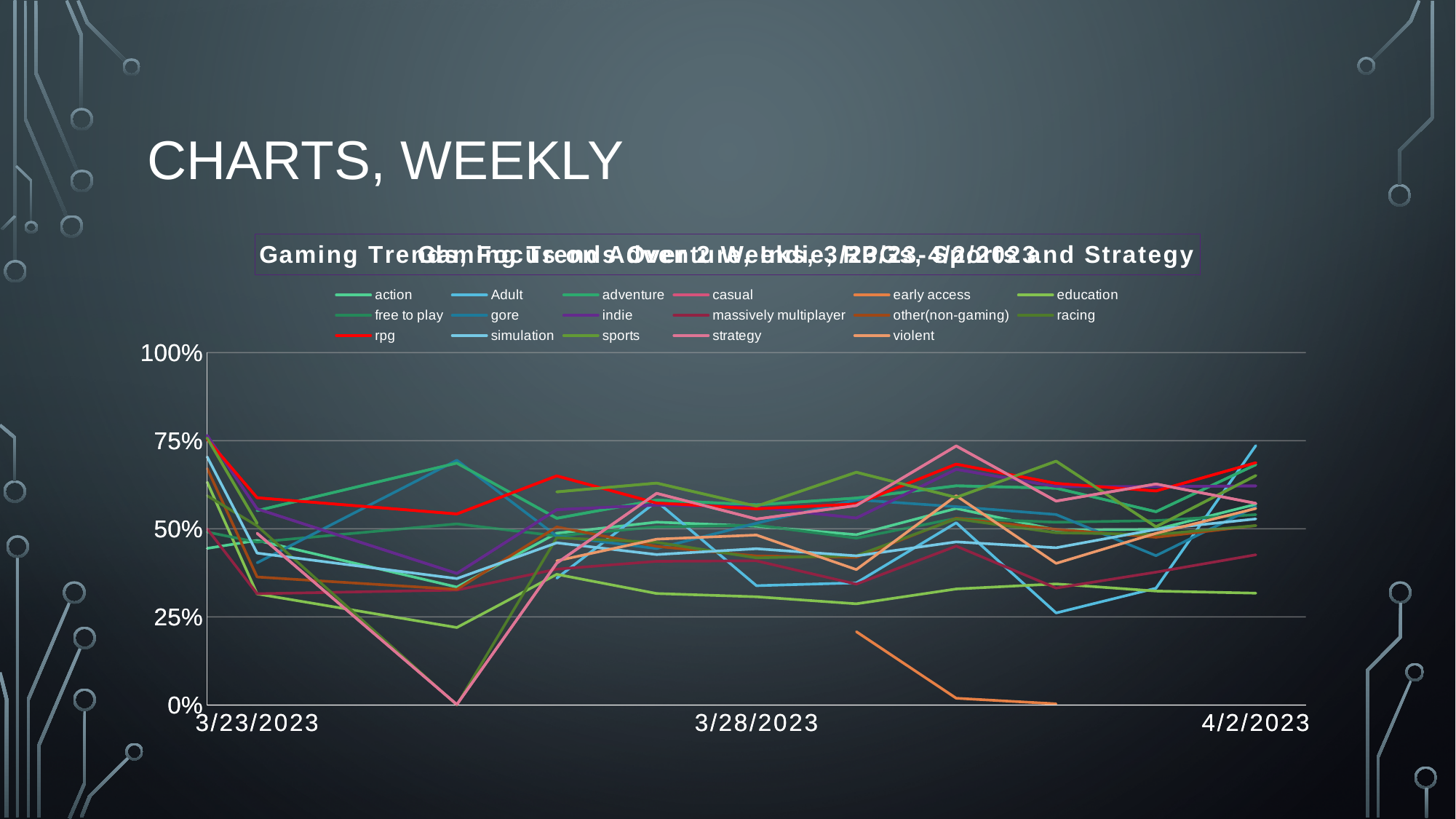

# Charts, Weekly

### Chart: Gaming Trends Over 2 Weeks, 3/23/23-4/2/2023

| Category | action | Adult | adventure | casual | early access | education | free to play | gore | indie | massively multiplayer | other(non-gaming) | racing | rpg | simulation | sports | strategy | violent |
|---|---|---|---|---|---|---|---|---|---|---|---|---|---|---|---|---|---|
| 45007 | 0.4219410971666666 | None | None | None | None | 0.949643 | 0.5191891855 | None | 0.9738657700000001 | 0.68400955 | 0.9796622150000001 | 0.6792925799999999 | 0.92006335 | 0.977494425 | 0.9996654 | None | None |
| 45008 | 0.46707518256516123 | 0.097844357 | 0.5514807293999999 | None | None | 0.3152811059816515 | 0.462207181220588 | 0.4034643021666666 | 0.5565847901441048 | 0.31585636719339666 | 0.3632950656935484 | 0.5082754709687503 | 0.5880938130081114 | 0.4311484902479604 | 0.5156540496126126 | 0.4871444709428571 | 0.41315092750000015 |
| 45010 | 0.3347645193333333 | None | 0.6866250473333334 | None | None | 0.219982 | 0.5140737666 | 0.6946050433333334 | 0.3734381 | 0.32625033000000003 | 0.32814497 | 0.000107449 | 0.54214094975 | 0.35874944374999995 | None | 0.00155484 | None |
| 45011 | 0.4875503192765534 | 0.3598917833333333 | 0.5298283745816326 | None | None | 0.3708886791428571 | 0.4797323687895545 | 0.4791775702222223 | 0.5543452581591839 | 0.3855355454946618 | 0.5053912328913044 | 0.47473179796748 | 0.6503224831821783 | 0.46021928795505623 | 0.6048009024166668 | 0.40258664911111103 | 0.40912659617187497 |
| 45012 | 0.5188950881074184 | 0.577682461090909 | 0.581646099710037 | None | None | 0.3164005135975612 | 0.5052458826914256 | 0.44407009121739127 | 0.5674876802819319 | 0.40779552385579254 | 0.4501631324565216 | 0.4617085280531682 | 0.5730152419545272 | 0.4269529545996984 | 0.6295924736911767 | 0.6006356636842103 | 0.4705646812410959 |
| 45013 | 0.5074754648220489 | 0.3386961816875 | 0.5681106960422164 | None | None | 0.3072078047310128 | 0.5104105398137043 | 0.5158080477123287 | 0.5613442234169279 | 0.409119020502062 | 0.4229826972437279 | 0.4175622013027887 | 0.5568882301044071 | 0.44349921073136805 | 0.5641489742608694 | 0.5277114654102564 | 0.48234146987459764 |
| 45014 | 0.48325557395374386 | 0.34667358200000004 | 0.5871636862493225 | None | 0.2081108 | 0.2873509038940092 | 0.4734902389247262 | 0.582329462714286 | 0.5306497894545454 | 0.3429721373621557 | 0.41889565187739475 | 0.4236593899484345 | 0.5702584636315193 | 0.4232452430077575 | 0.6604576967042252 | 0.56611356125 | 0.3844117768237409 |
| 45015 | 0.5577780183300493 | 0.5171777647692307 | 0.6219869233983334 | None | 0.019386906 | 0.32937671086549714 | 0.5297992710117341 | 0.5628446772909094 | 0.6688549399860529 | 0.45092014874909403 | 0.529885840852018 | 0.5281253960778269 | 0.6835425992341421 | 0.4629640750984412 | 0.589014826392157 | 0.7351139501282047 | 0.5938133217635327 |
| 45016 | 0.49687741622363335 | 0.26133806774999996 | 0.6152770403002754 | None | 0.003443043 | 0.34366777652755914 | 0.5186590708336216 | 0.5405189255194803 | 0.6198657413818643 | 0.3319067398304846 | 0.4985987517647059 | 0.48875788033135703 | 0.628836901133242 | 0.44627024964803025 | 0.6919645910634143 | 0.5786167983563218 | 0.4018893349357142 |
| 45017 | 0.4982603485567992 | 0.3314168367777778 | 0.5485454316141302 | 0.9956858 | None | 0.32341848449000005 | 0.523345286582447 | 0.4237686281250001 | 0.6197161631866912 | 0.3770371254987895 | 0.475936194848276 | 0.48403258505467794 | 0.6073874859607077 | 0.49828556315408473 | 0.5057550611875 | 0.6271156015873014 | 0.48718248597457625 |
| 45018 | 0.5694895839819974 | 0.7362247614285714 | 0.6820583819685867 | None | 0.00068268 | 0.3173574804545454 | 0.5401331691834155 | 0.5630907757058823 | 0.621724311028302 | 0.4263114511159421 | 0.5091164079068324 | 0.508982186339367 | 0.6875336597744771 | 0.5280028620444449 | 0.651282948469388 | 0.5721552911403509 | 0.5576918756989248 |

### Chart: Gaming Trends, Focus on Adventure, Indie, RPGs, Sports and Strategy

| Category | adventure | indie | rpg | sports | strategy |
|---|---|---|---|---|---|
| 45007 | None | 0.9738657700000001 | 0.92006335 | 0.9996654 | None |
| 45008 | 0.5514807293999999 | 0.5565847901441048 | 0.5880938130081114 | 0.5156540496126126 | 0.4871444709428571 |
| 45010 | 0.6866250473333334 | 0.3734381 | 0.54214094975 | None | 0.00155484 |
| 45011 | 0.5298283745816326 | 0.5543452581591839 | 0.6503224831821783 | 0.6048009024166668 | 0.40258664911111103 |
| 45012 | 0.581646099710037 | 0.5674876802819319 | 0.5730152419545272 | 0.6295924736911767 | 0.6006356636842103 |
| 45013 | 0.5681106960422164 | 0.5613442234169279 | 0.5568882301044071 | 0.5641489742608694 | 0.5277114654102564 |
| 45014 | 0.5871636862493225 | 0.5306497894545454 | 0.5702584636315193 | 0.6604576967042252 | 0.56611356125 |
| 45015 | 0.6219869233983334 | 0.6688549399860529 | 0.6835425992341421 | 0.589014826392157 | 0.7351139501282047 |
| 45016 | 0.6152770403002754 | 0.6198657413818643 | 0.628836901133242 | 0.6919645910634143 | 0.5786167983563218 |
| 45017 | 0.5485454316141302 | 0.6197161631866912 | 0.6073874859607077 | 0.5057550611875 | 0.6271156015873014 |
| 45018 | 0.6820583819685867 | 0.621724311028302 | 0.6875336597744771 | 0.651282948469388 | 0.5721552911403509 |